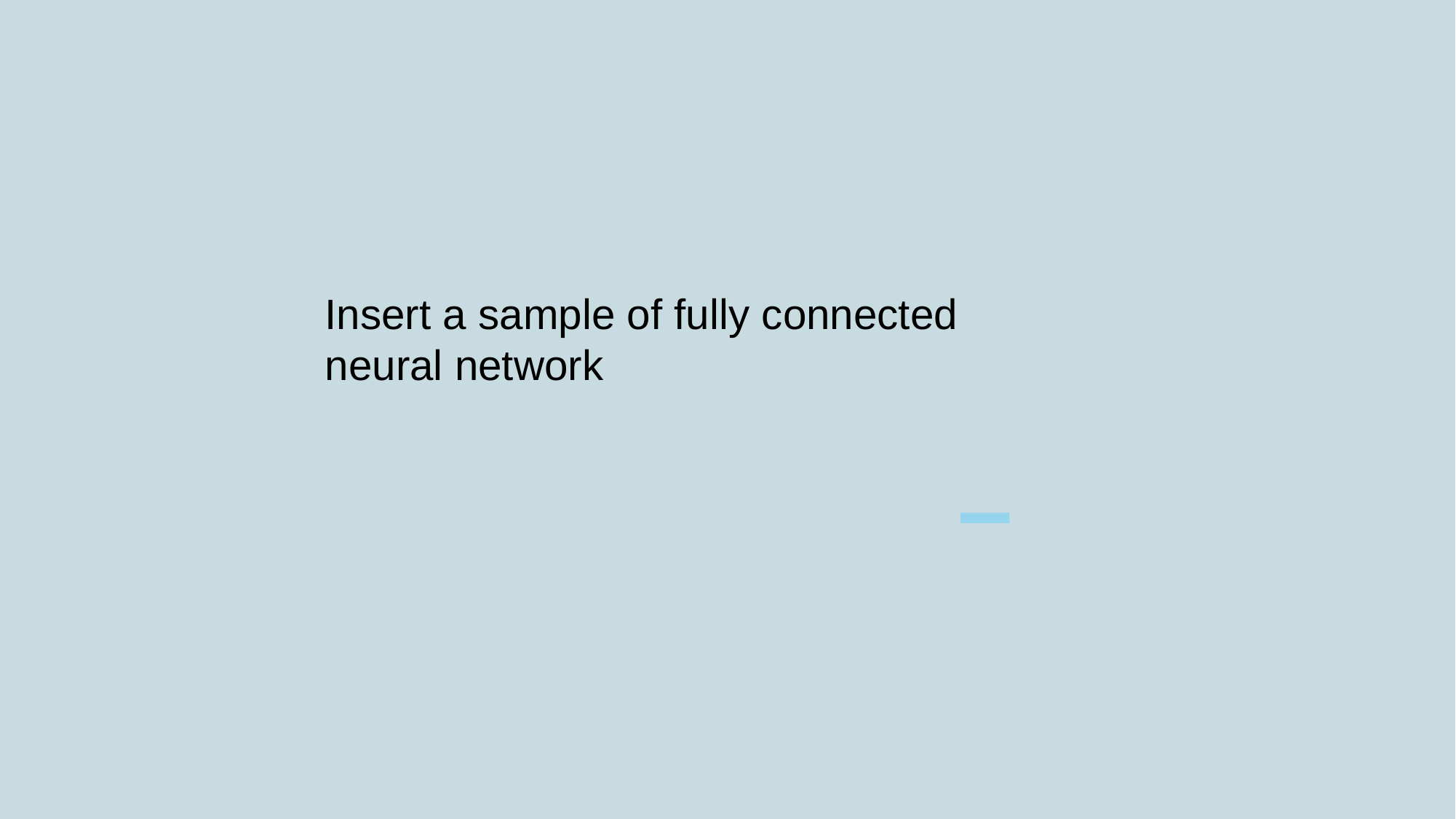

Insert a sample of fully connected neural network